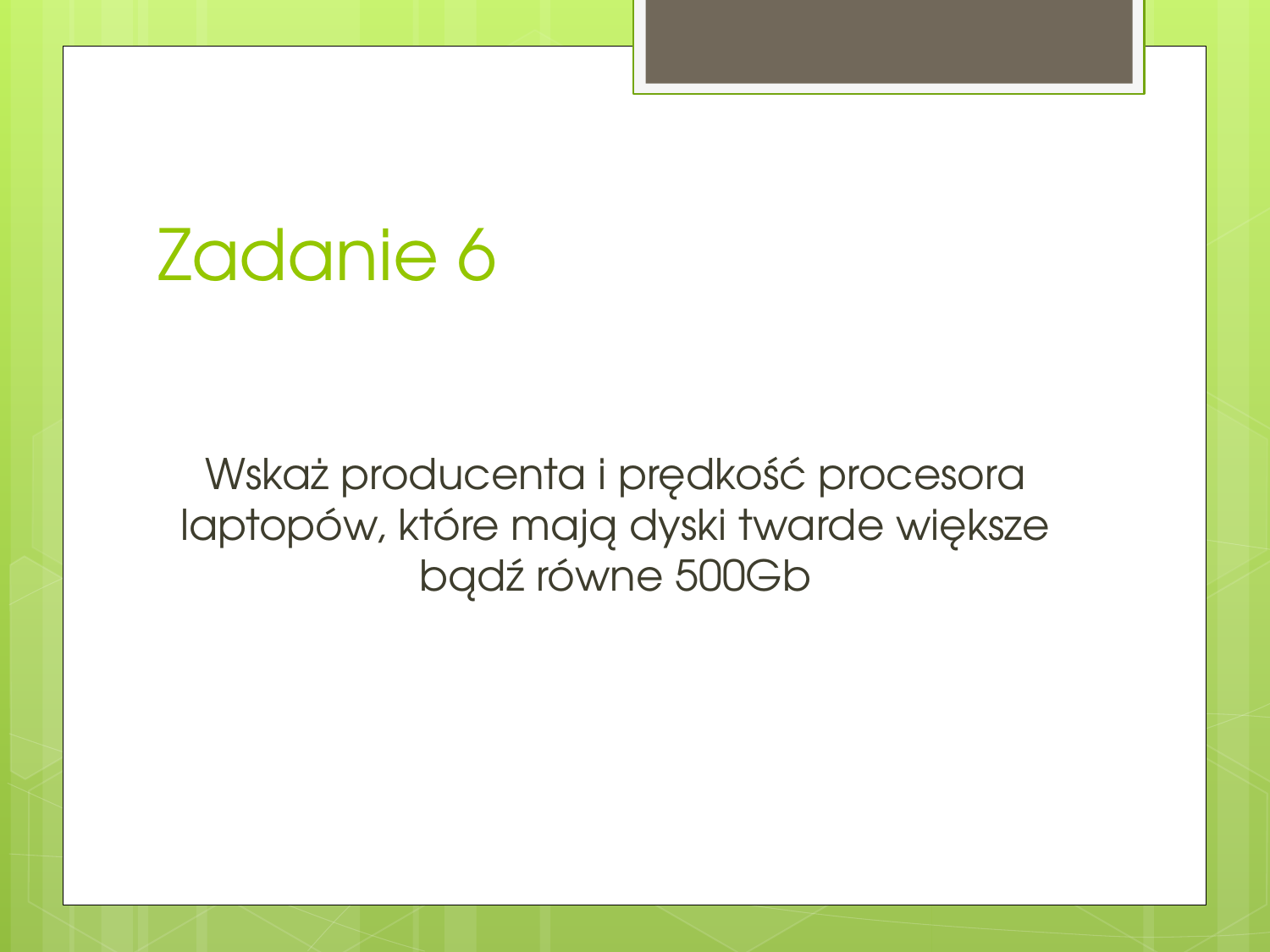

# Zadanie 6

Wskaż producenta i prędkość procesora laptopów, które mają dyski twarde większe bądź równe 500Gb